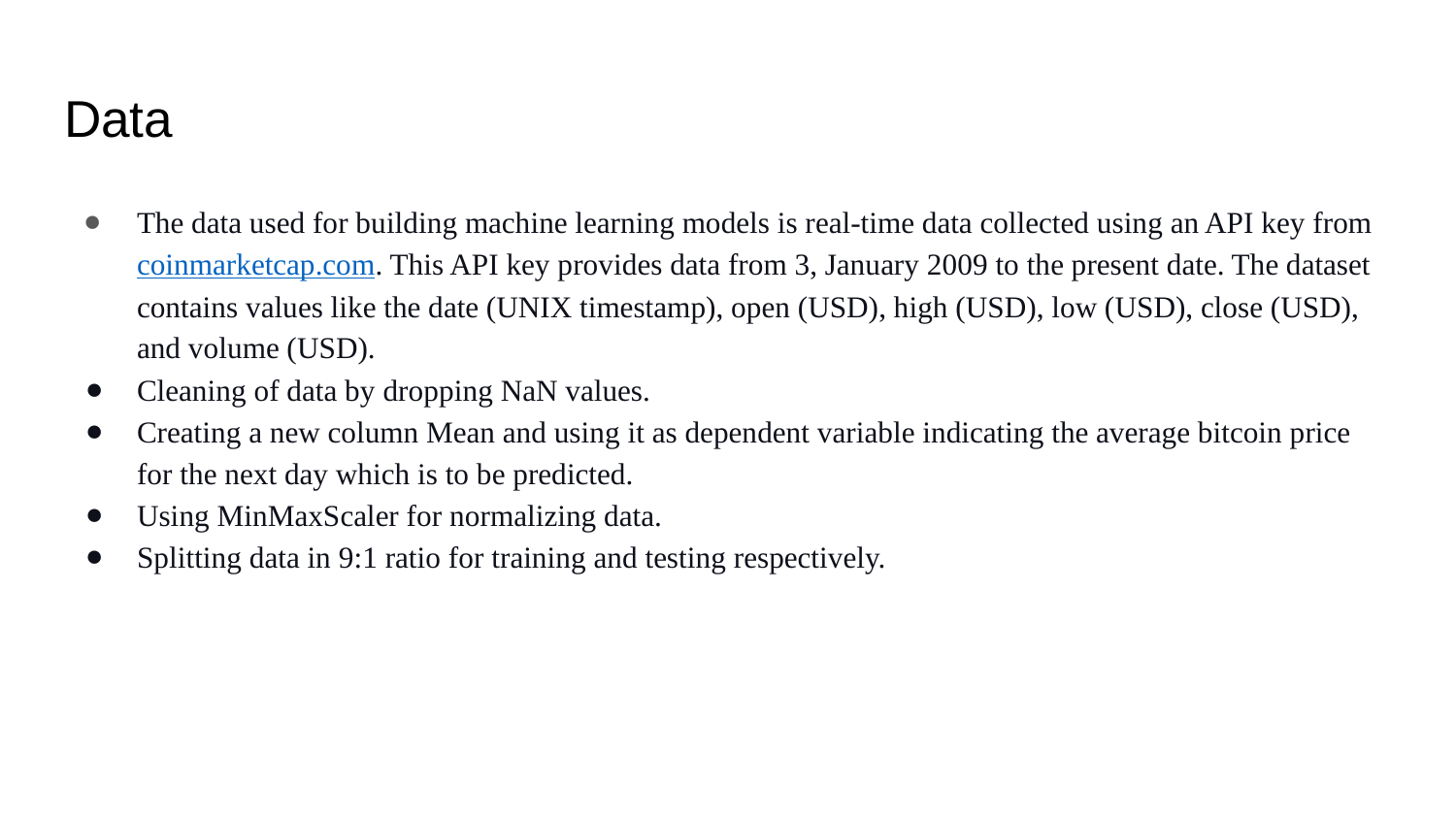

# Data
The data used for building machine learning models is real-time data collected using an API key from coinmarketcap.com. This API key provides data from 3, January 2009 to the present date. The dataset contains values like the date (UNIX timestamp), open (USD), high (USD), low (USD), close (USD), and volume (USD).
Cleaning of data by dropping NaN values.
Creating a new column Mean and using it as dependent variable indicating the average bitcoin price for the next day which is to be predicted.
Using MinMaxScaler for normalizing data.
Splitting data in 9:1 ratio for training and testing respectively.